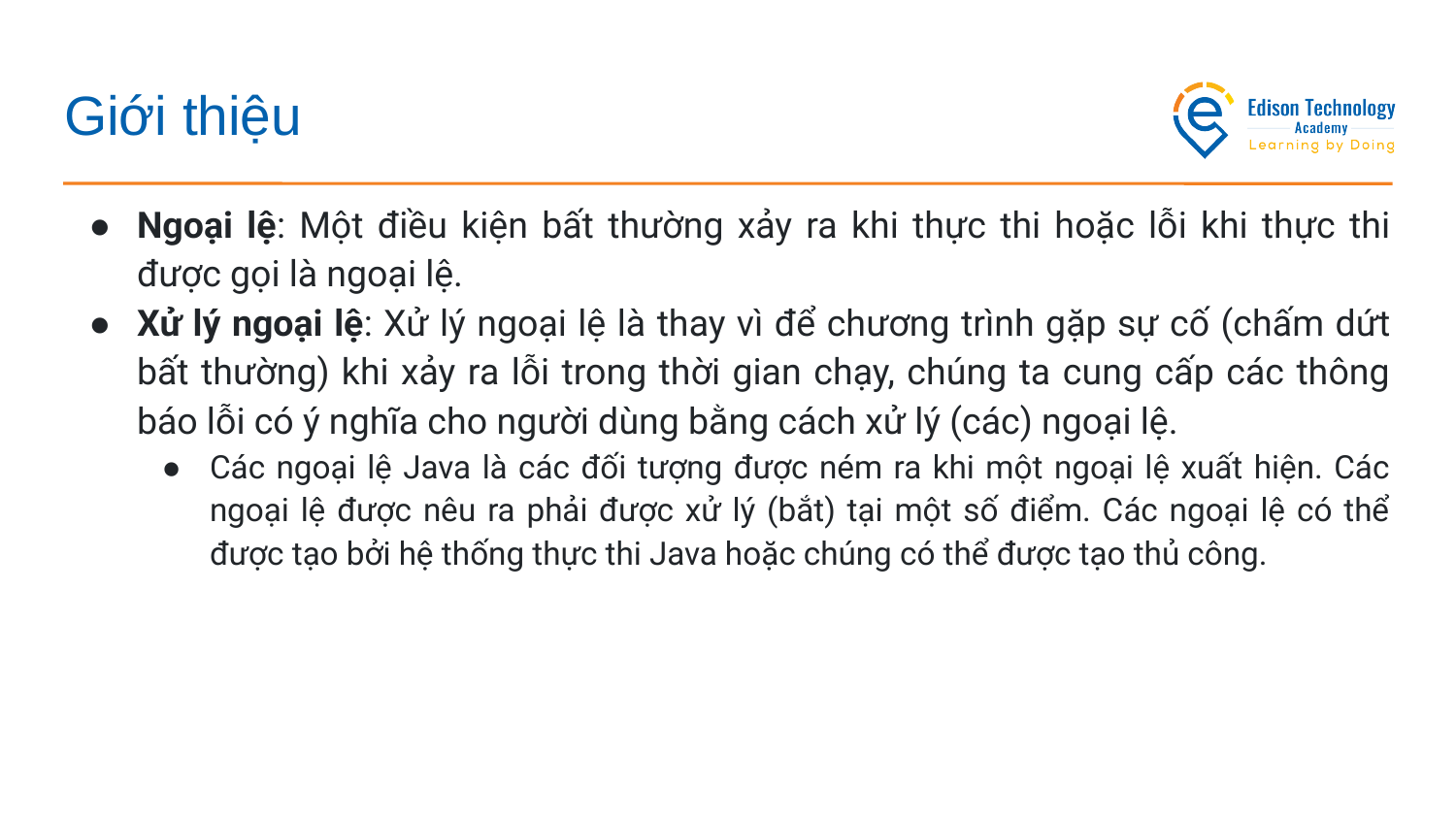

# Giới thiệu
Ngoại lệ: Một điều kiện bất thường xảy ra khi thực thi hoặc lỗi khi thực thi được gọi là ngoại lệ.
Xử lý ngoại lệ: Xử lý ngoại lệ là thay vì để chương trình gặp sự cố (chấm dứt bất thường) khi xảy ra lỗi trong thời gian chạy, chúng ta cung cấp các thông báo lỗi có ý nghĩa cho người dùng bằng cách xử lý (các) ngoại lệ.
Các ngoại lệ Java là các đối tượng được ném ra khi một ngoại lệ xuất hiện. Các ngoại lệ được nêu ra phải được xử lý (bắt) tại một số điểm. Các ngoại lệ có thể được tạo bởi hệ thống thực thi Java hoặc chúng có thể được tạo thủ công.